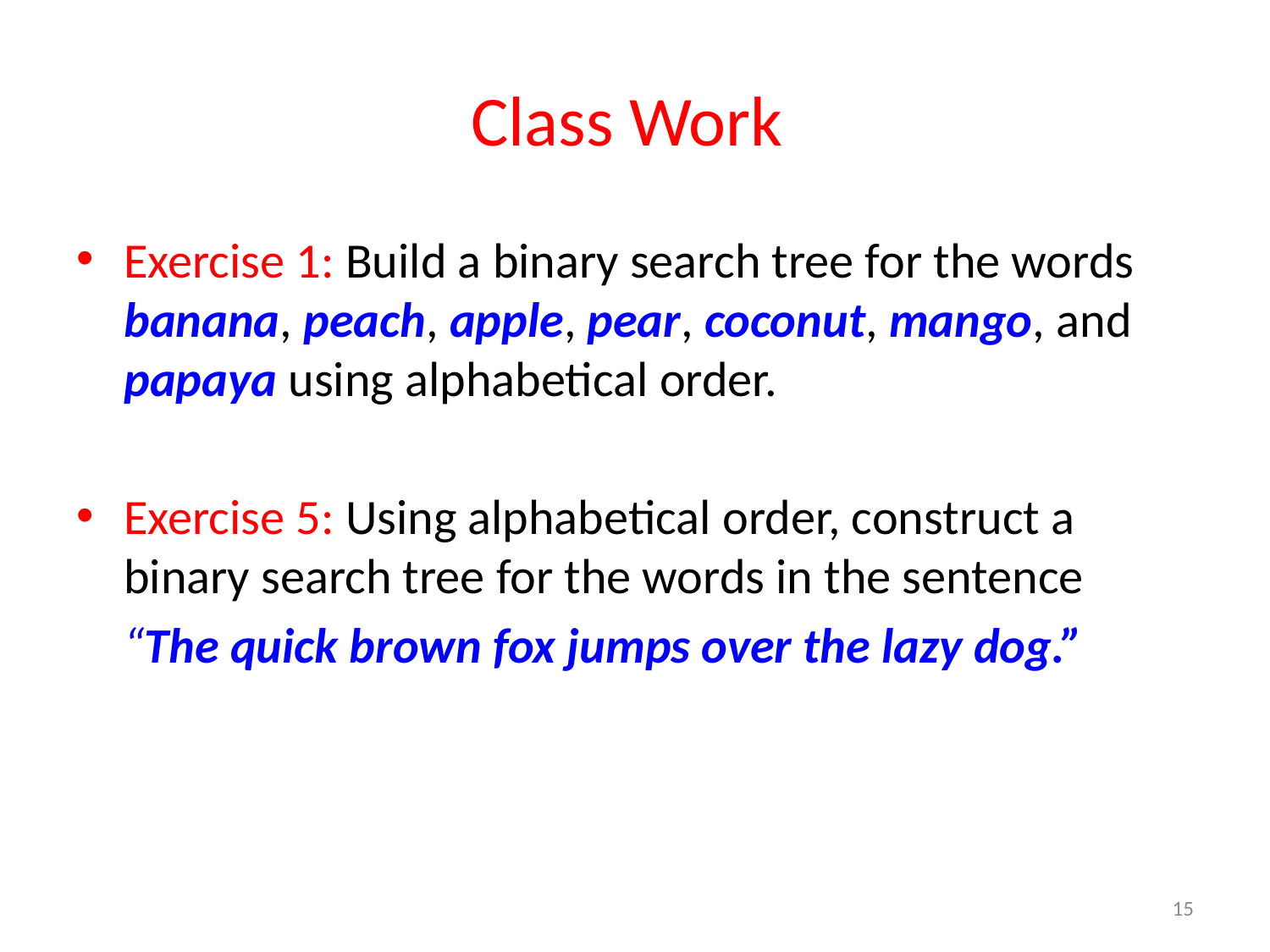

# Class Work
Exercise 1: Build a binary search tree for the words banana, peach, apple, pear, coconut, mango, and papaya using alphabetical order.

Exercise 5: Using alphabetical order, construct a binary search tree for the words in the sentence
	“The quick brown fox jumps over the lazy dog.”
15